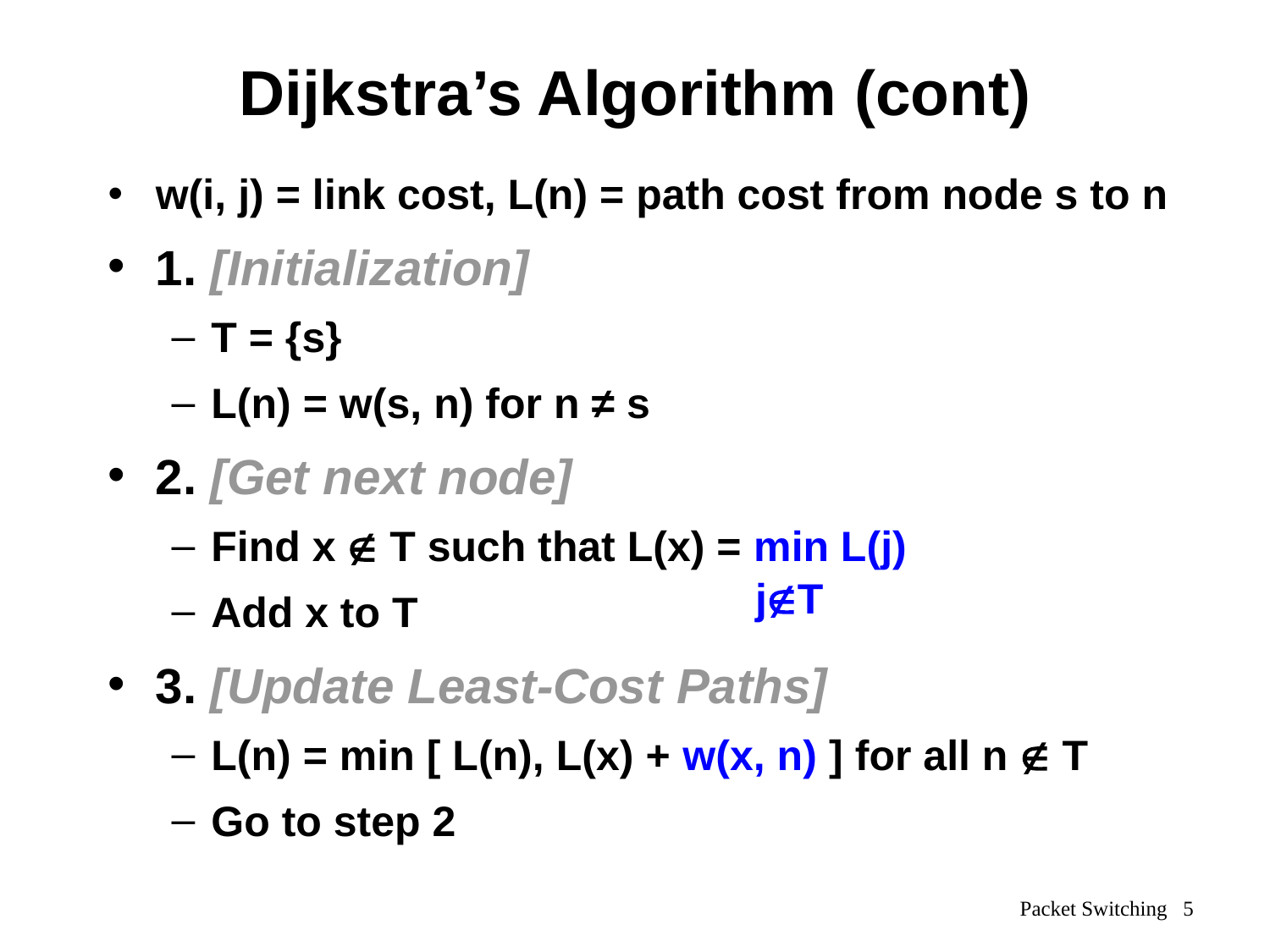

# Dijkstra’s Algorithm (cont)
w(i, j) = link cost, L(n) = path cost from node s to n
1. [Initialization]
T = {s}
L(n) = w(s, n) for n ≠ s
2. [Get next node]
Find x ∉ T such that L(x) = min L(j)
Add x to T
3. [Update Least-Cost Paths]
L(n) = min [ L(n), L(x) + w(x, n) ] for all n ∉ T
Go to step 2
j∉T
Packet Switching   5